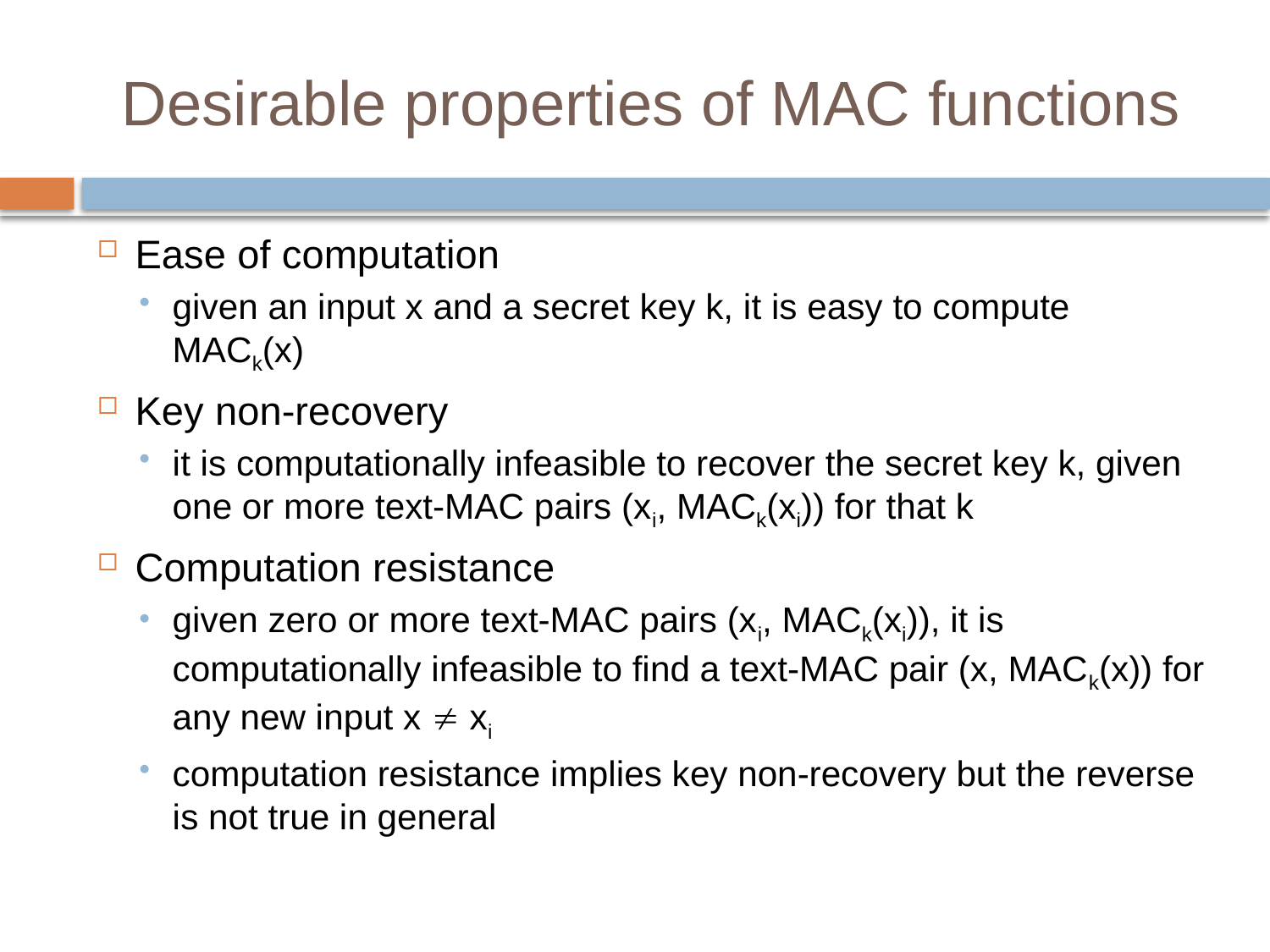

# Desirable properties of MAC functions
Ease of computation
given an input x and a secret key k, it is easy to compute MACk(x)
Key non-recovery
it is computationally infeasible to recover the secret key k, given one or more text-MAC pairs (xi, MACk(xi)) for that k
Computation resistance
given zero or more text-MAC pairs (xi, MACk(xi)), it is computationally infeasible to find a text-MAC pair (x, MACk(x)) for any new input x ≠ xi
computation resistance implies key non-recovery but the reverse is not true in general